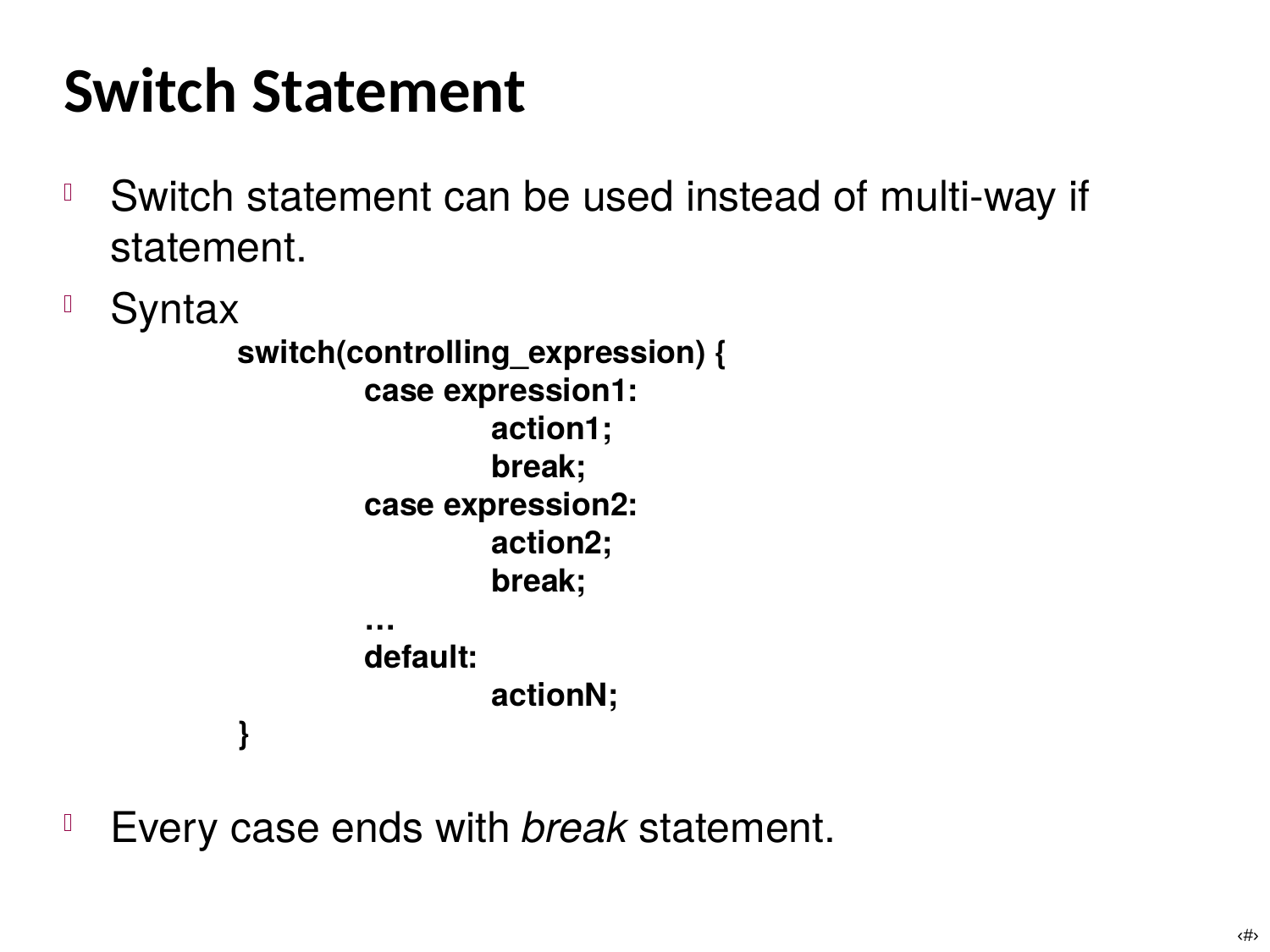

# Switch Statement
Switch statement can be used instead of multi-way if statement.
Syntax
	switch(controlling_expression) {
		case expression1:
			action1;
			break;
		case expression2:
			action2;
			break;
		…
		default:
			actionN;
	}
Every case ends with break statement.